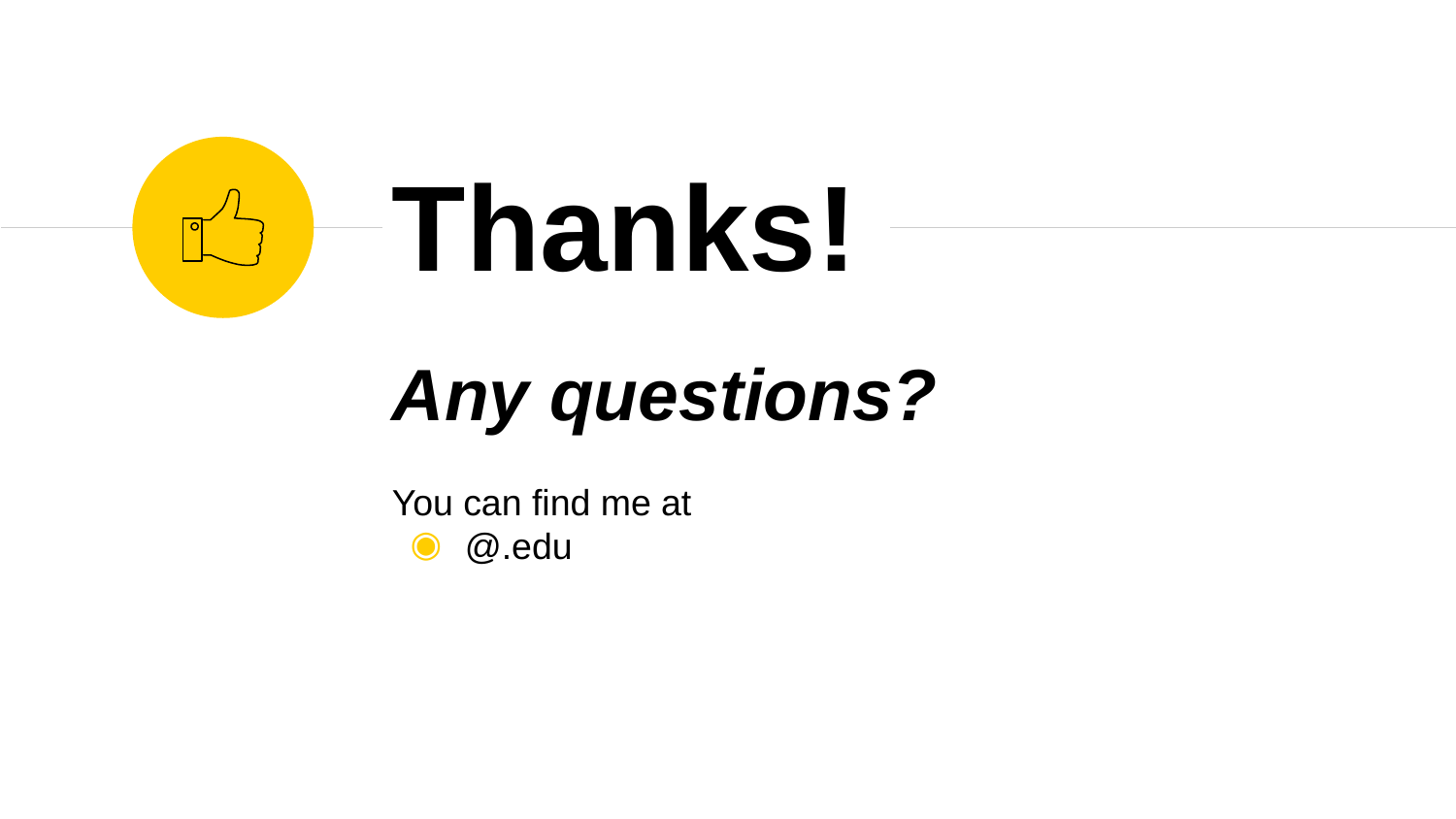

Thanks!

Any questions?

You can find me at
@.edu